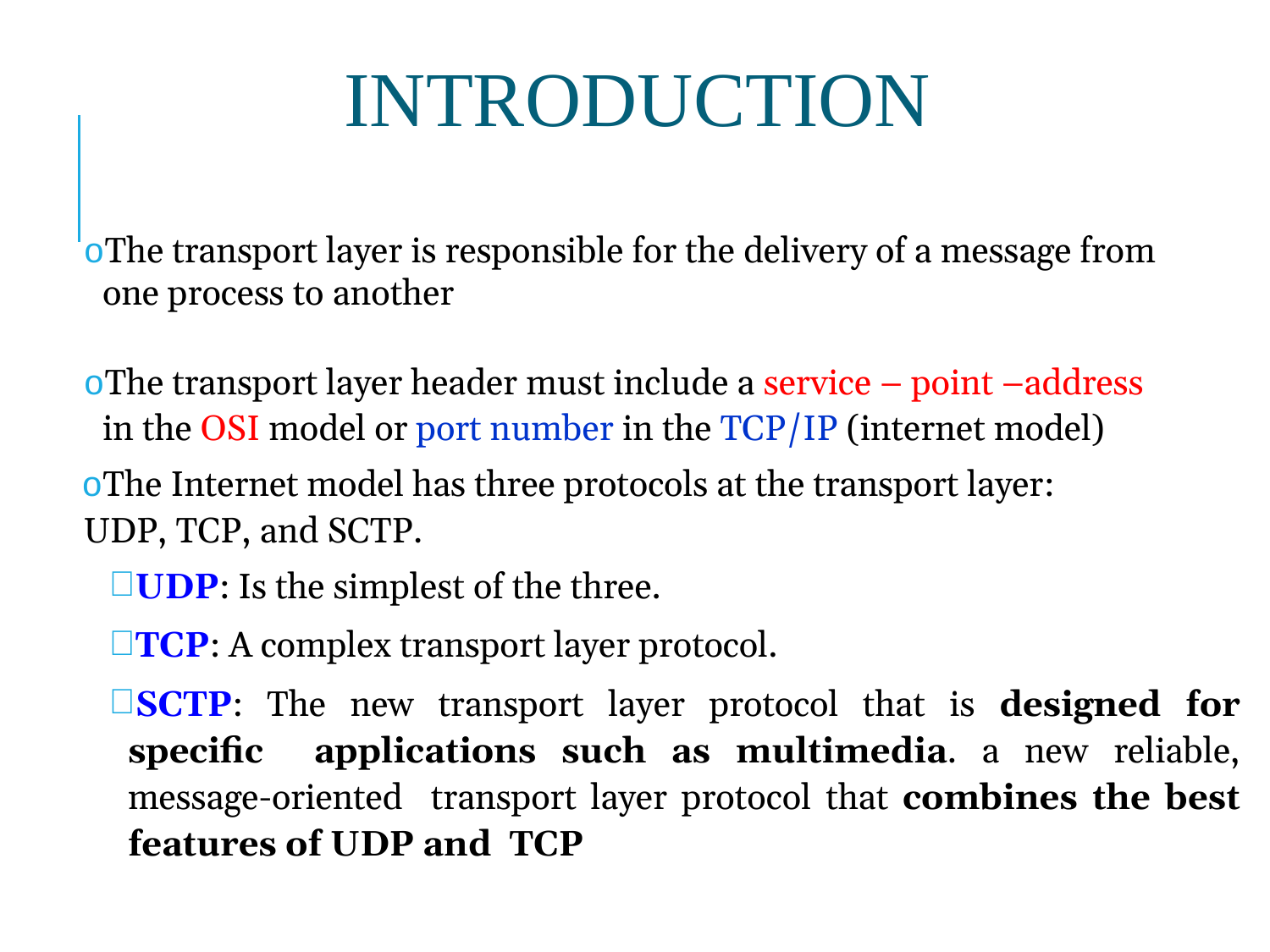

# INTRODUCTION
oThe transport layer is responsible for the delivery of a message from  one process to another

oThe transport layer header must include a service – point –address  in the OSI model or port number in the TCP/IP (internet model)
oThe Internet model has three protocols at the transport layer:
UDP, TCP, and SCTP.
UDP: Is the simplest of the three.
TCP: A complex transport layer protocol.
SCTP: The new transport layer protocol that is designed for specific  applications such as multimedia. a new reliable, message-oriented  transport layer protocol that combines the best features of UDP and  TCP